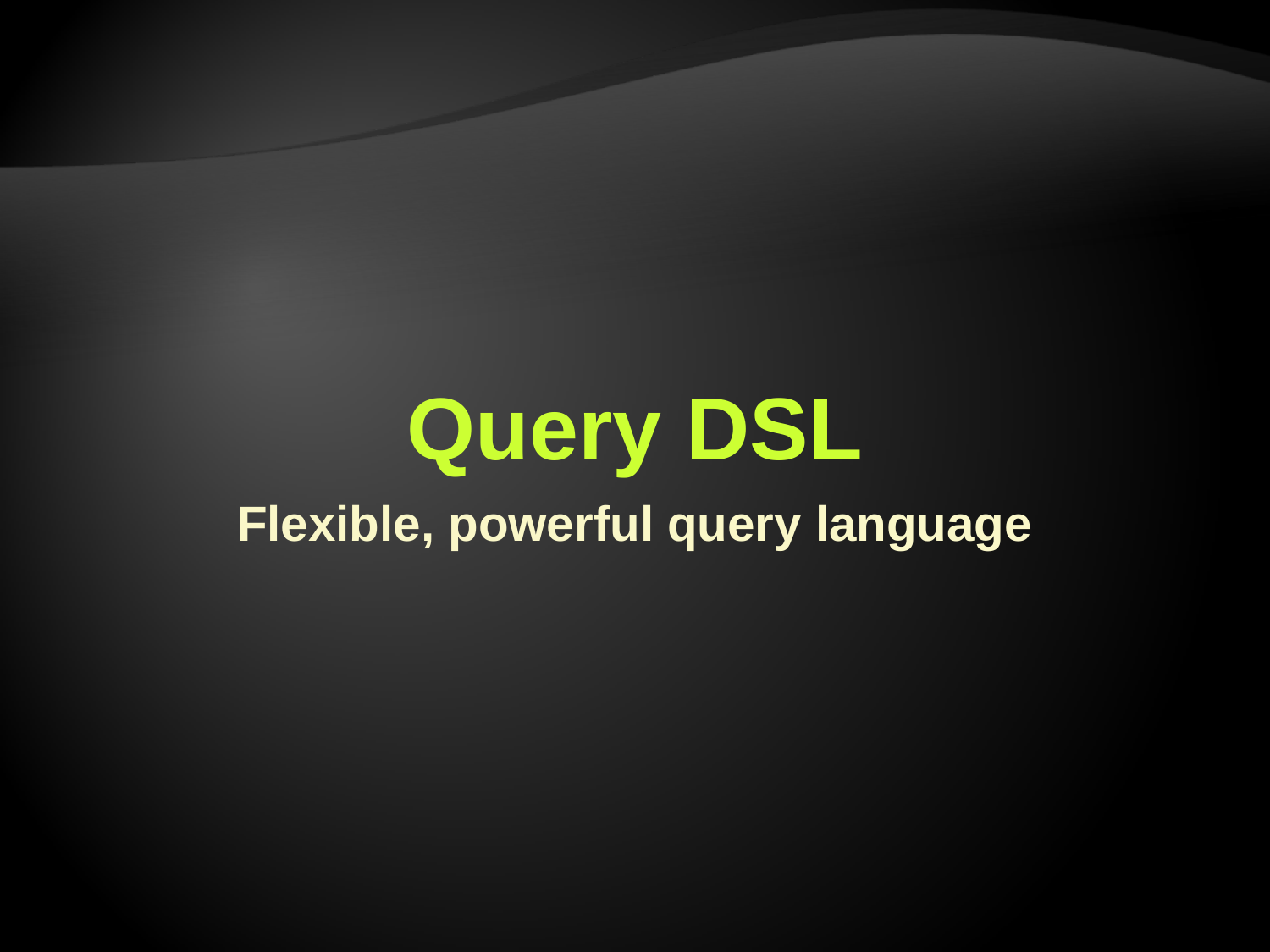

# Query DSL
Flexible, powerful query language